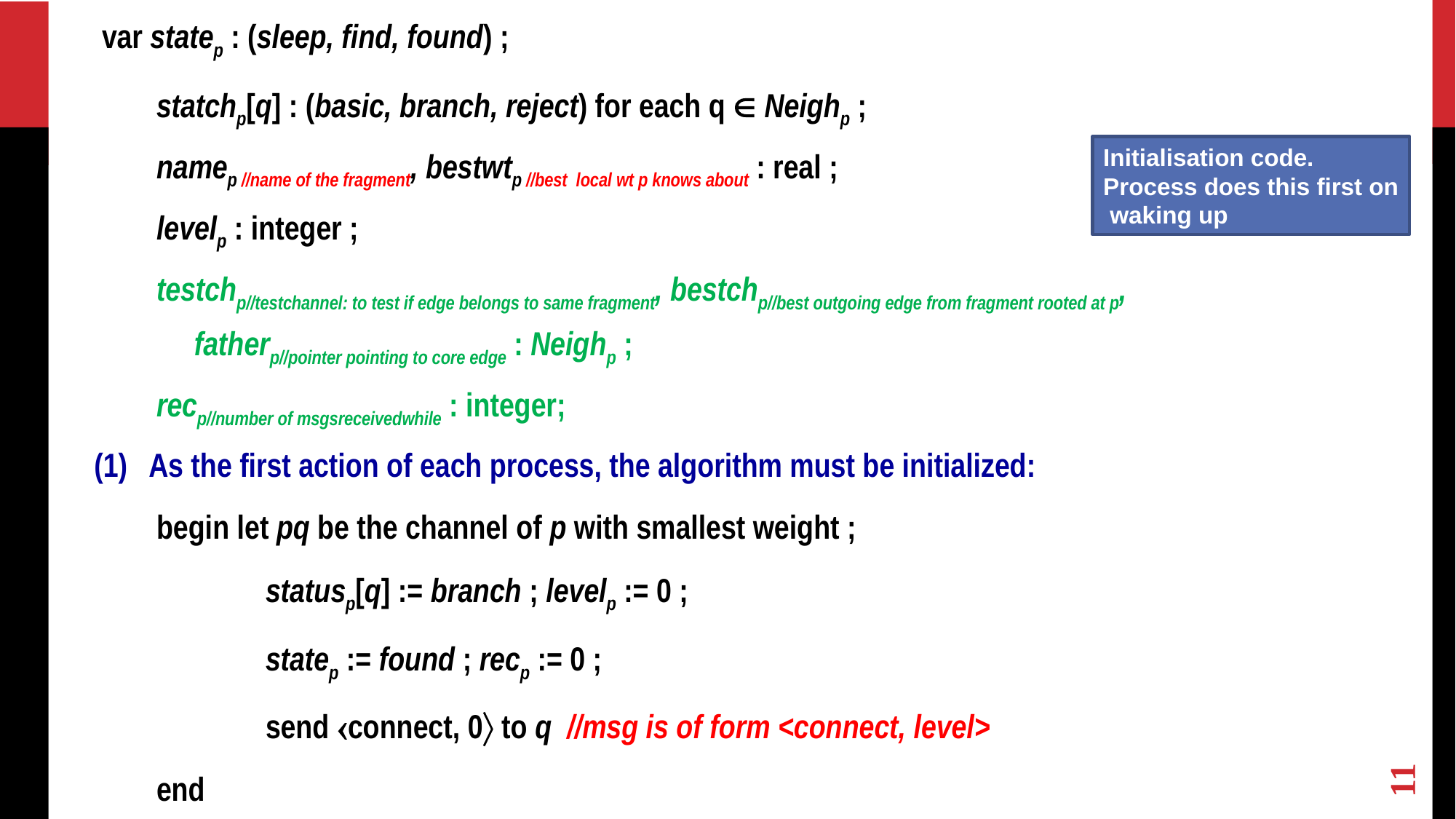

var statep : (sleep, find, found) ;
 statchp[q] : (basic, branch, reject) for each q ∈ Neighp ;
 namep //name of the fragment, bestwtp //best  local wt p knows about : real ;
 levelp : integer ;
 testchp//testchannel: to test if edge belongs to same fragment, bestchp//best outgoing edge from fragment rooted at p, fatherp//pointer pointing to core edge : Neighp ;
 recp//number of msgsreceivedwhile : integer;
As the first action of each process, the algorithm must be initialized:
	 begin let pq be the channel of p with smallest weight ;
		 statusp[q] := branch ; levelp := 0 ;
		 statep := found ; recp := 0 ;
		 send 〈connect, 0〉 to q  //msg is of form <connect, level>
	 end
Initialisation code.
Process does this first on
 waking up
11